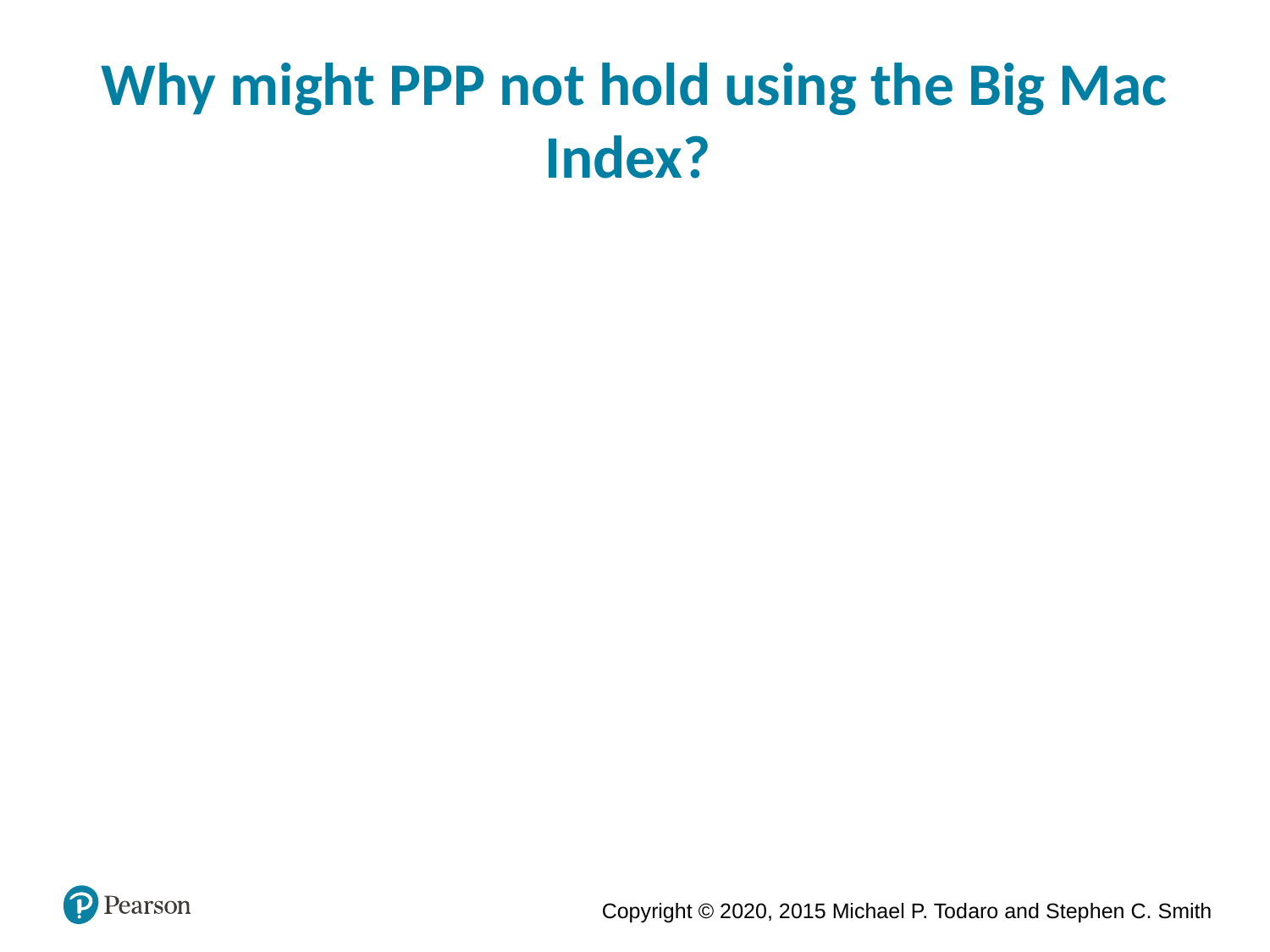

# Why might PPP not hold using the Big Mac Index?